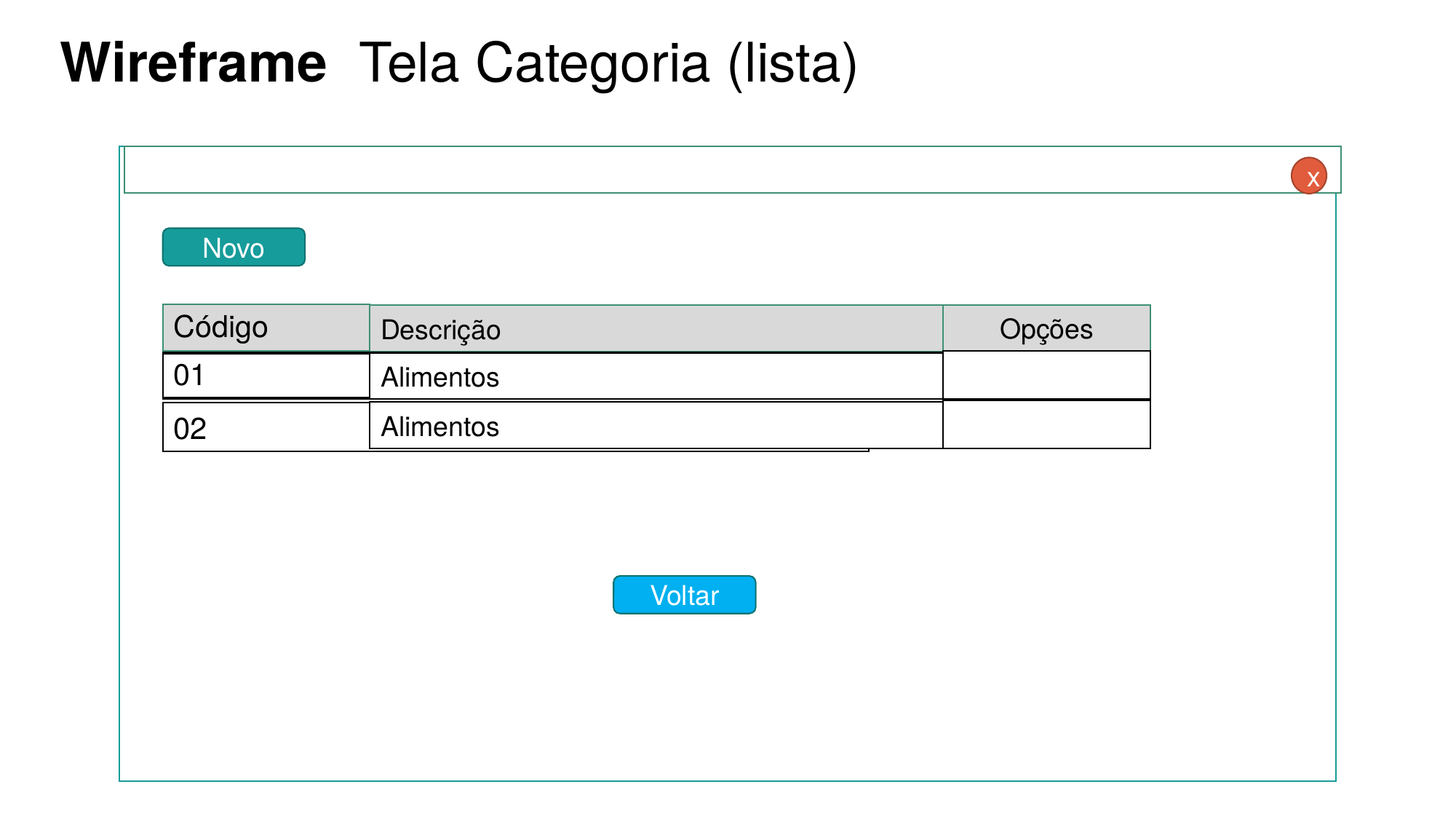

Wireframe
# Tela Categoria (lista)

x
Novo

Opções
Descrição
Código

Alimentos
01

Alimentos
02
Voltar